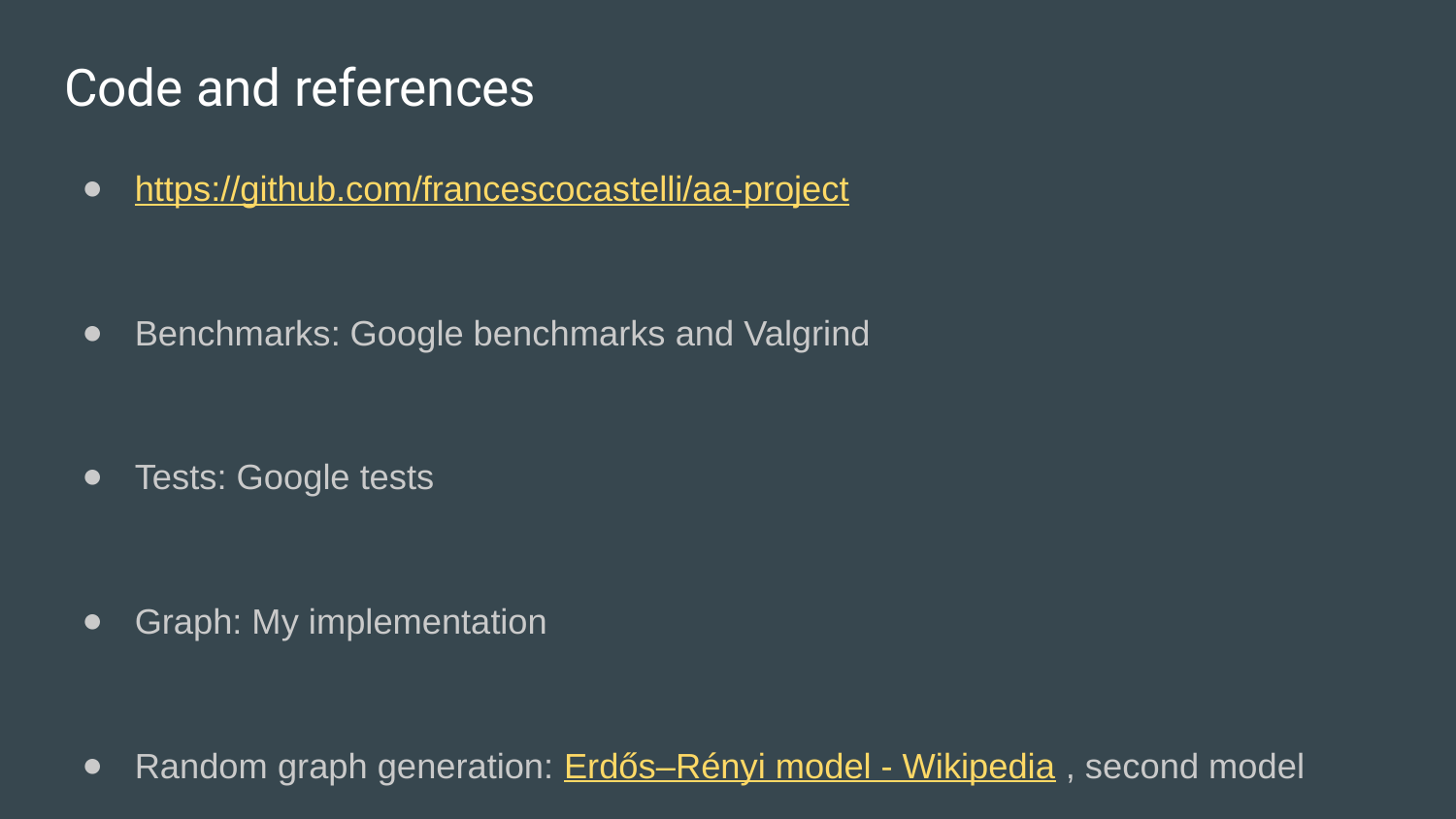

# Code and references
https://github.com/francescocastelli/aa-project

Benchmarks: Google benchmarks and Valgrind

Tests: Google tests

Graph: My implementation

Random graph generation: Erdős–Rényi model - Wikipedia , second model